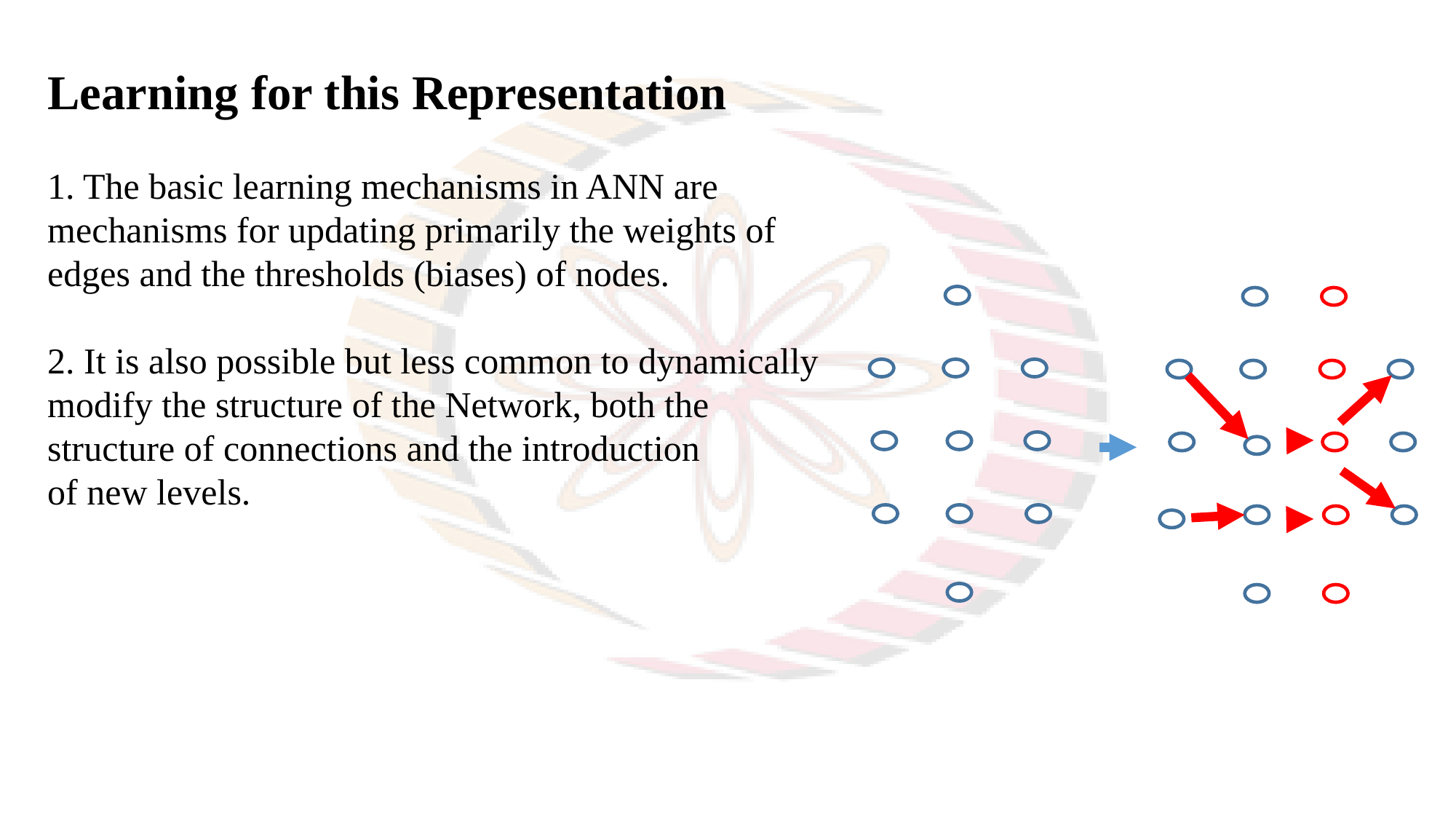

Learning for this Representation

1. The basic learning mechanisms in ANN are
mechanisms for updating primarily the weights of edges and the thresholds (biases) of nodes.

2. It is also possible but less common to dynamically modify the structure of the Network, both the structure of connections and the introduction
of new levels.